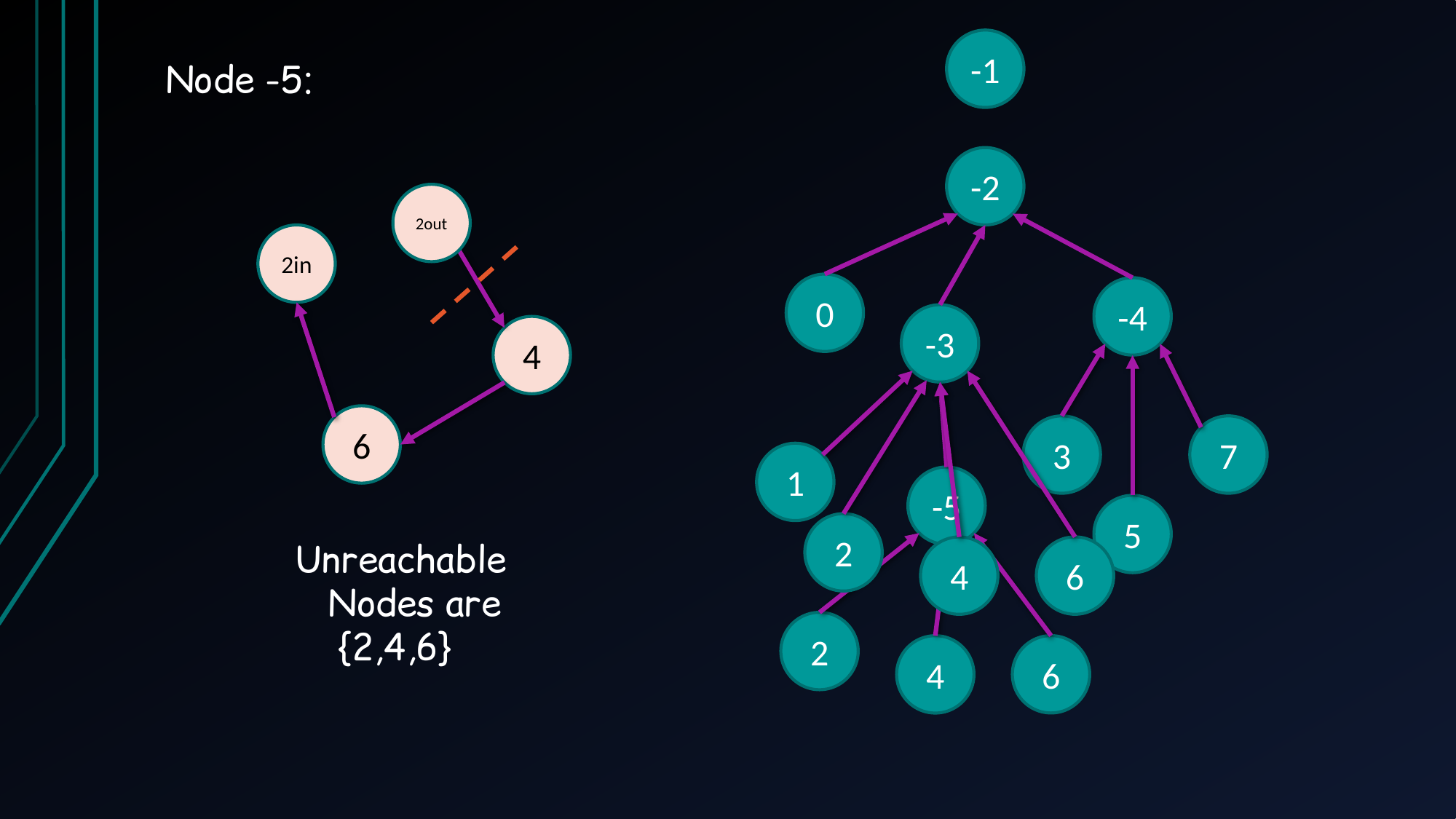

-1
Node -5:
-2
2out
2in
0
-4
-3
4
6
3
7
1
-5
5
2
Unreachable
   Nodes are
    {2,4,6}
6
4
2
6
4